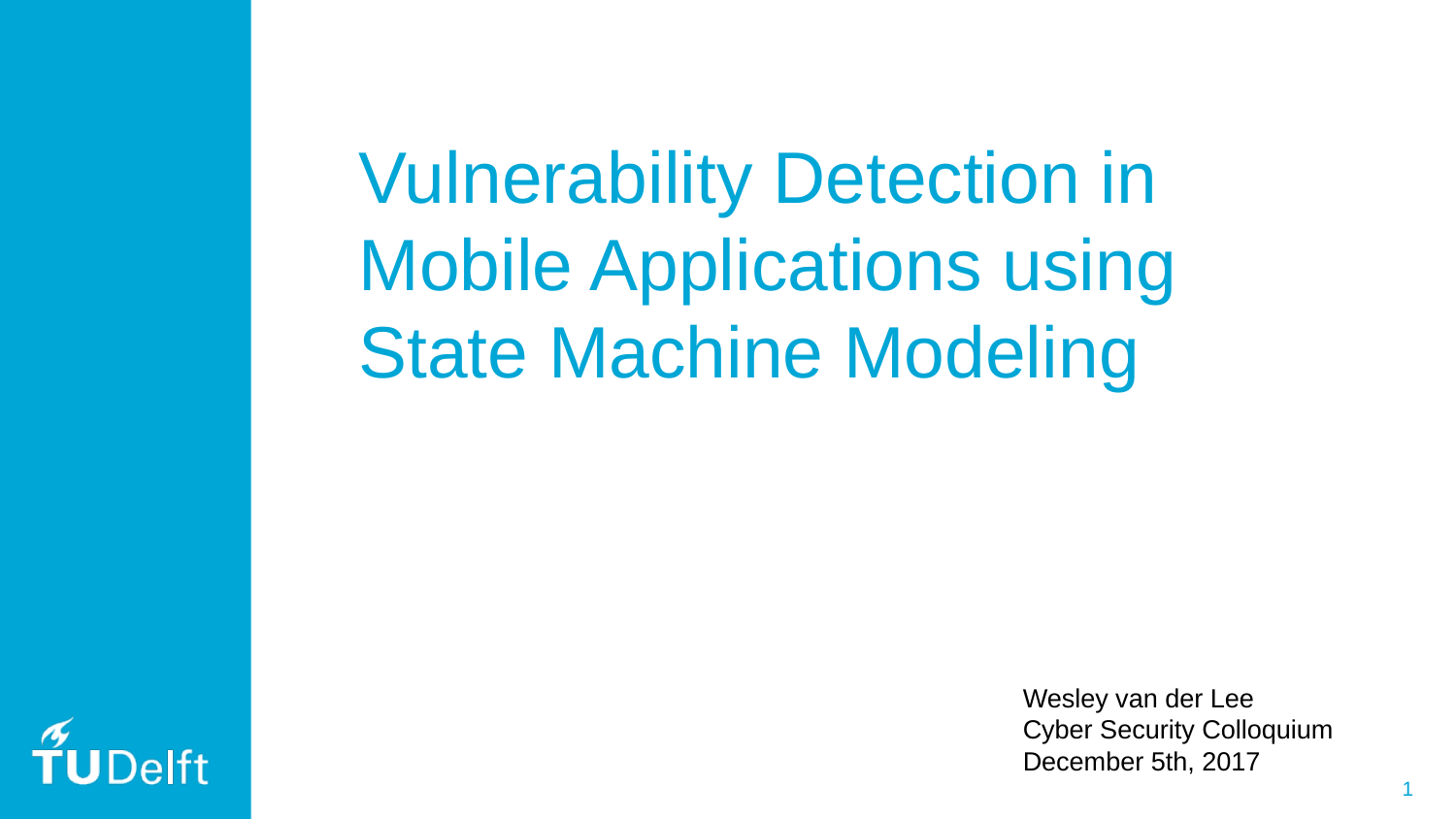

Vulnerability Detection in
Mobile Applications using
State Machine Modeling
Wesley van der Lee
Cyber Security Colloquium
December 5th, 2017